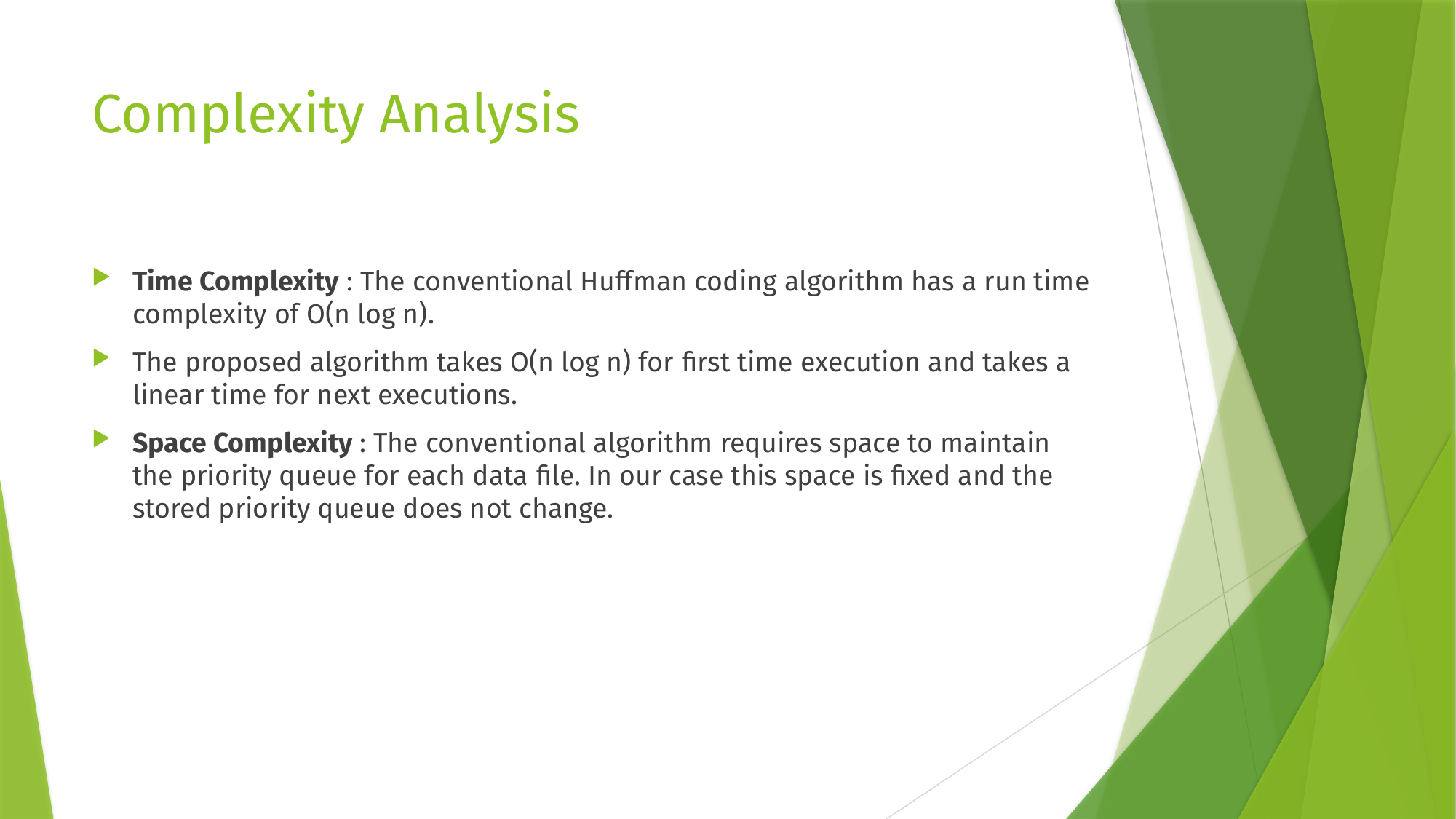

# Complexity Analysis
Time Complexity : The conventional Huffman coding algorithm has a run time complexity of O(n log n).
The proposed algorithm takes O(n log n) for first time execution and takes a linear time for next executions.
Space Complexity : The conventional algorithm requires space to maintain the priority queue for each data file. In our case this space is fixed and the stored priority queue does not change.